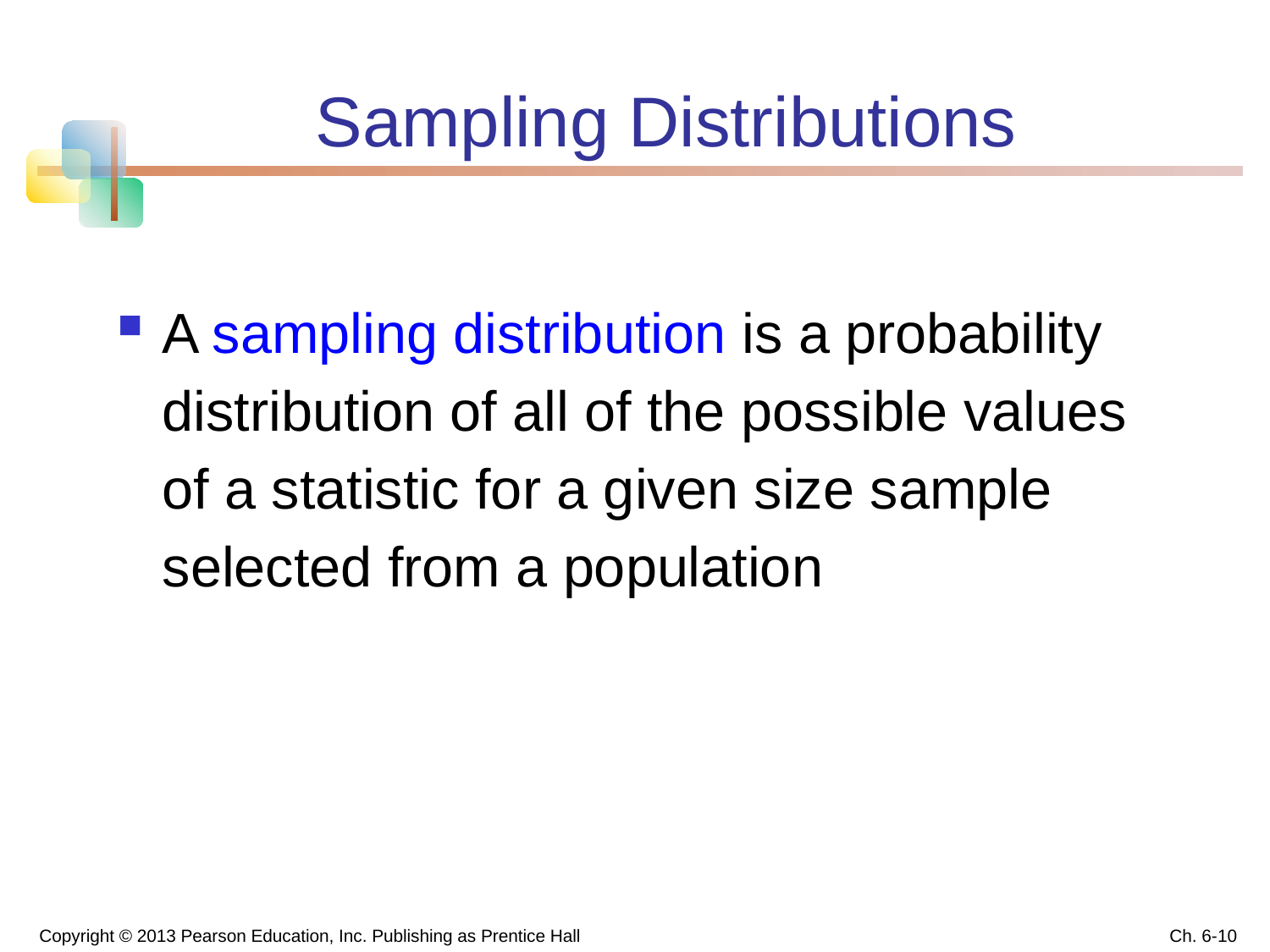

# Sampling Distributions
A sampling distribution is a probability distribution of all of the possible values of a statistic for a given size sample selected from a population
Copyright © 2013 Pearson Education, Inc. Publishing as Prentice Hall
Ch. 6-10